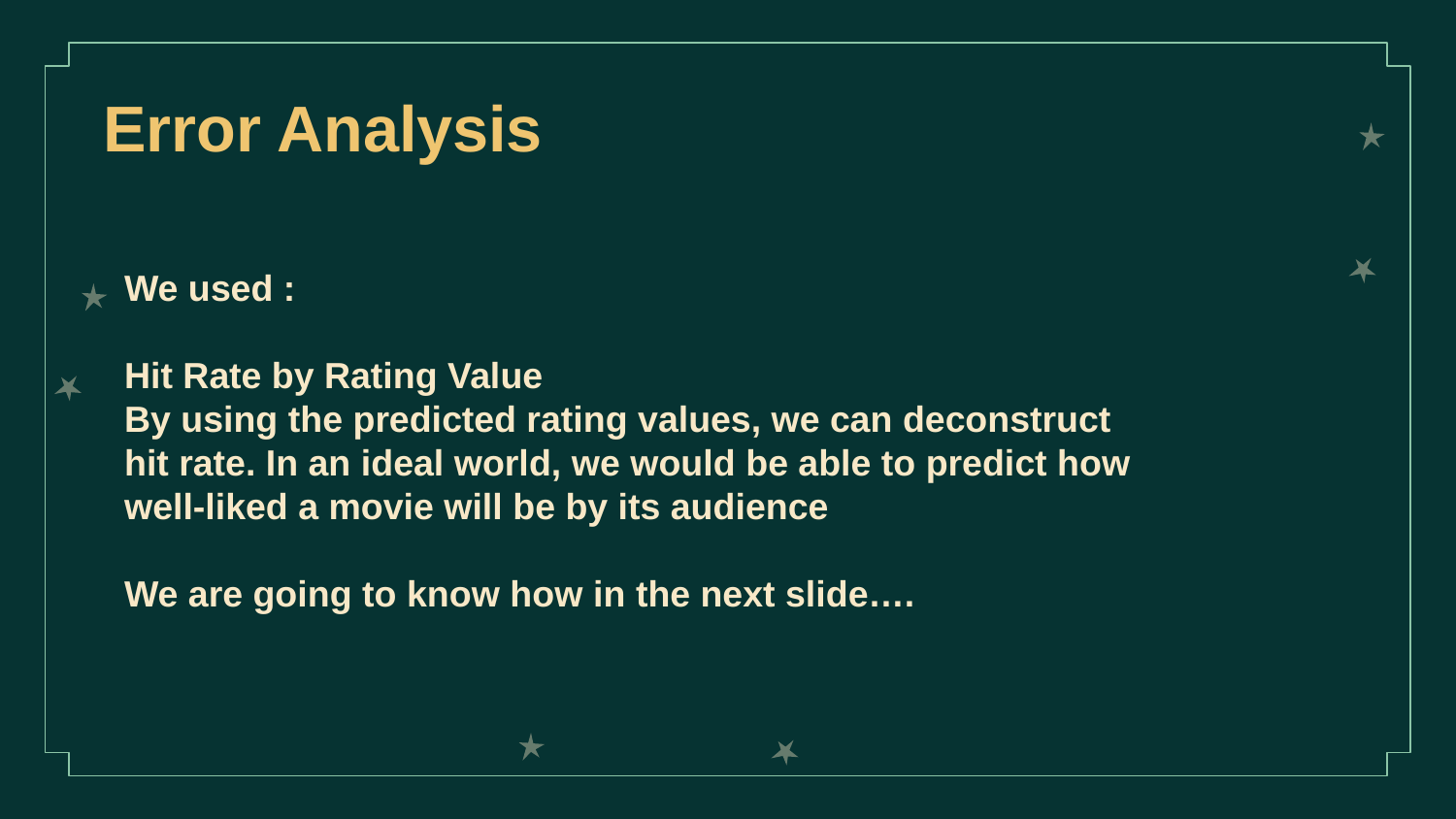

Error Analysis
We used :

Hit Rate by Rating Value 
By using the predicted rating values, we can deconstruct hit rate. In an ideal world, we would be able to predict how well-liked a movie will be by its audience

We are going to know how in the next slide….